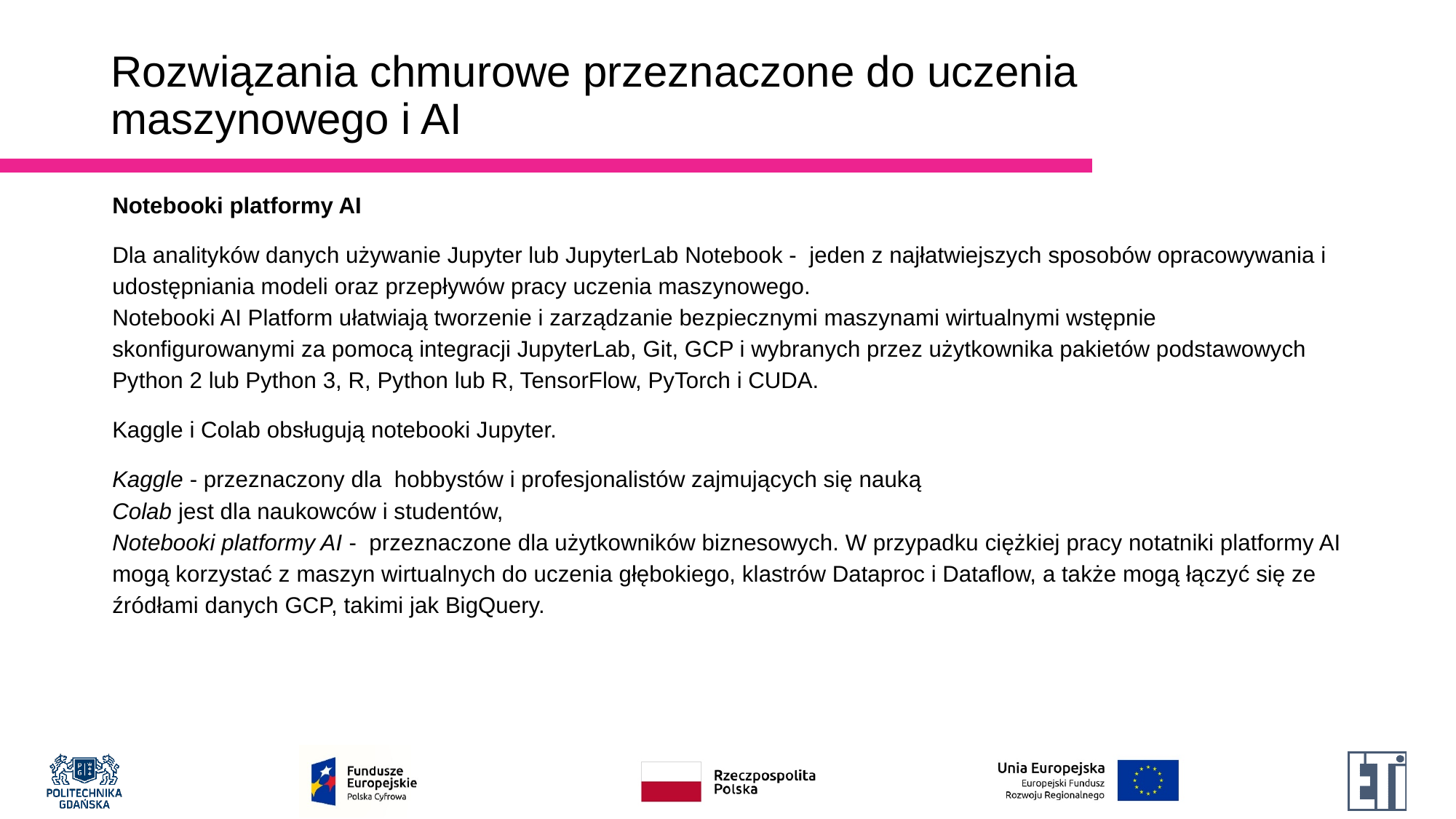

# Rozwiązania chmurowe przeznaczone do uczenia maszynowego i AI
Notebooki platformy AI
Dla analityków danych używanie Jupyter lub JupyterLab Notebook -  jeden z najłatwiejszych sposobów opracowywania i udostępniania modeli oraz przepływów pracy uczenia maszynowego.
Notebooki AI Platform ułatwiają tworzenie i zarządzanie bezpiecznymi maszynami wirtualnymi wstępnie skonfigurowanymi za pomocą integracji JupyterLab, Git, GCP i wybranych przez użytkownika pakietów podstawowych Python 2 lub Python 3, R, Python lub R, TensorFlow, PyTorch i CUDA.
Kaggle i Colab obsługują notebooki Jupyter.
Kaggle - przeznaczony dla  hobbystów i profesjonalistów zajmujących się nauką
Colab jest dla naukowców i studentów,
Notebooki platformy AI -  przeznaczone dla użytkowników biznesowych. W przypadku ciężkiej pracy notatniki platformy AI mogą korzystać z maszyn wirtualnych do uczenia głębokiego, klastrów Dataproc i Dataflow, a także mogą łączyć się ze źródłami danych GCP, takimi jak BigQuery.